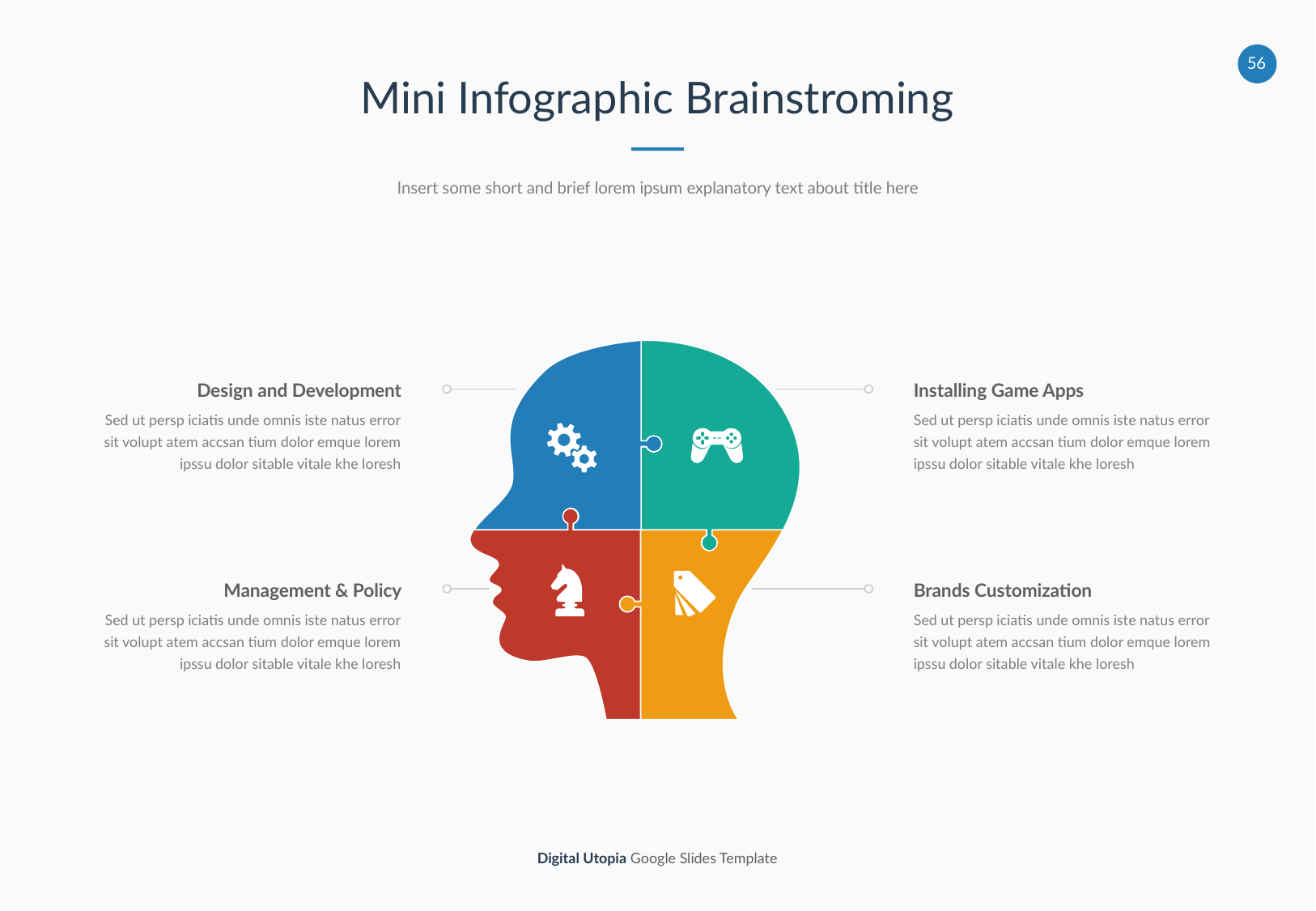

Mini Infographic Brainstroming
Insert some short and brief lorem ipsum explanatory text about title here

Design and Development
Installing Game Apps

Sed ut persp iciatis unde omnis iste natus error sit volupt atem accsan tium dolor emque lorem ipssu dolor sitable vitale khe loresh
Sed ut persp iciatis unde omnis iste natus error sit volupt atem accsan tium dolor emque lorem ipssu dolor sitable vitale khe loresh
Management & Policy
Brands Customization

Sed ut persp iciatis unde omnis iste natus error sit volupt atem accsan tium dolor emque lorem ipssu dolor sitable vitale khe loresh
Sed ut persp iciatis unde omnis iste natus error sit volupt atem accsan tium dolor emque lorem ipssu dolor sitable vitale khe loresh